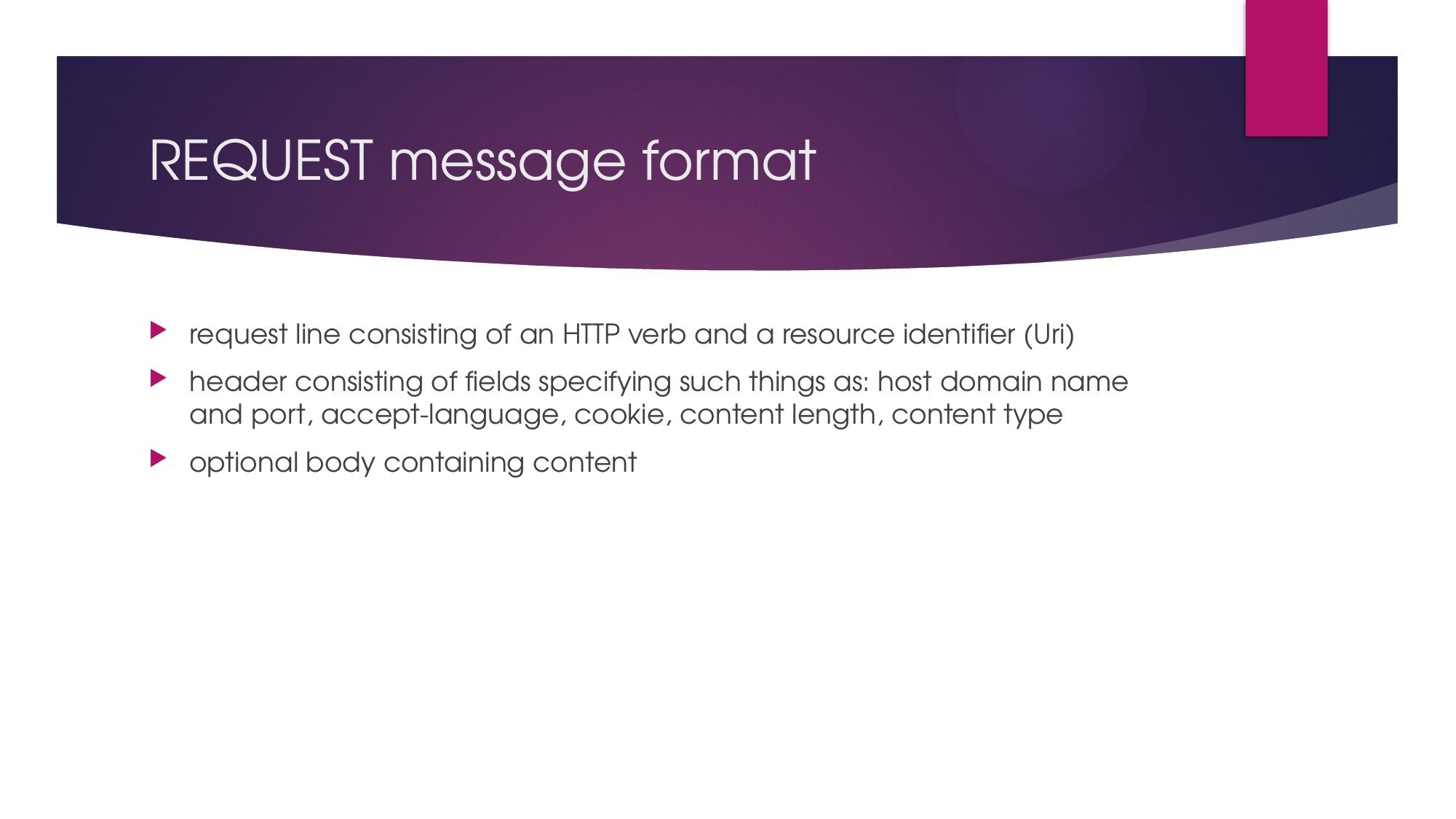

# REQUEST message format
request line consisting of an HTTP verb and a resource identifier (Uri)
header consisting of fields specifying such things as: host domain name and port, accept-language, cookie, content length, content type
optional body containing content